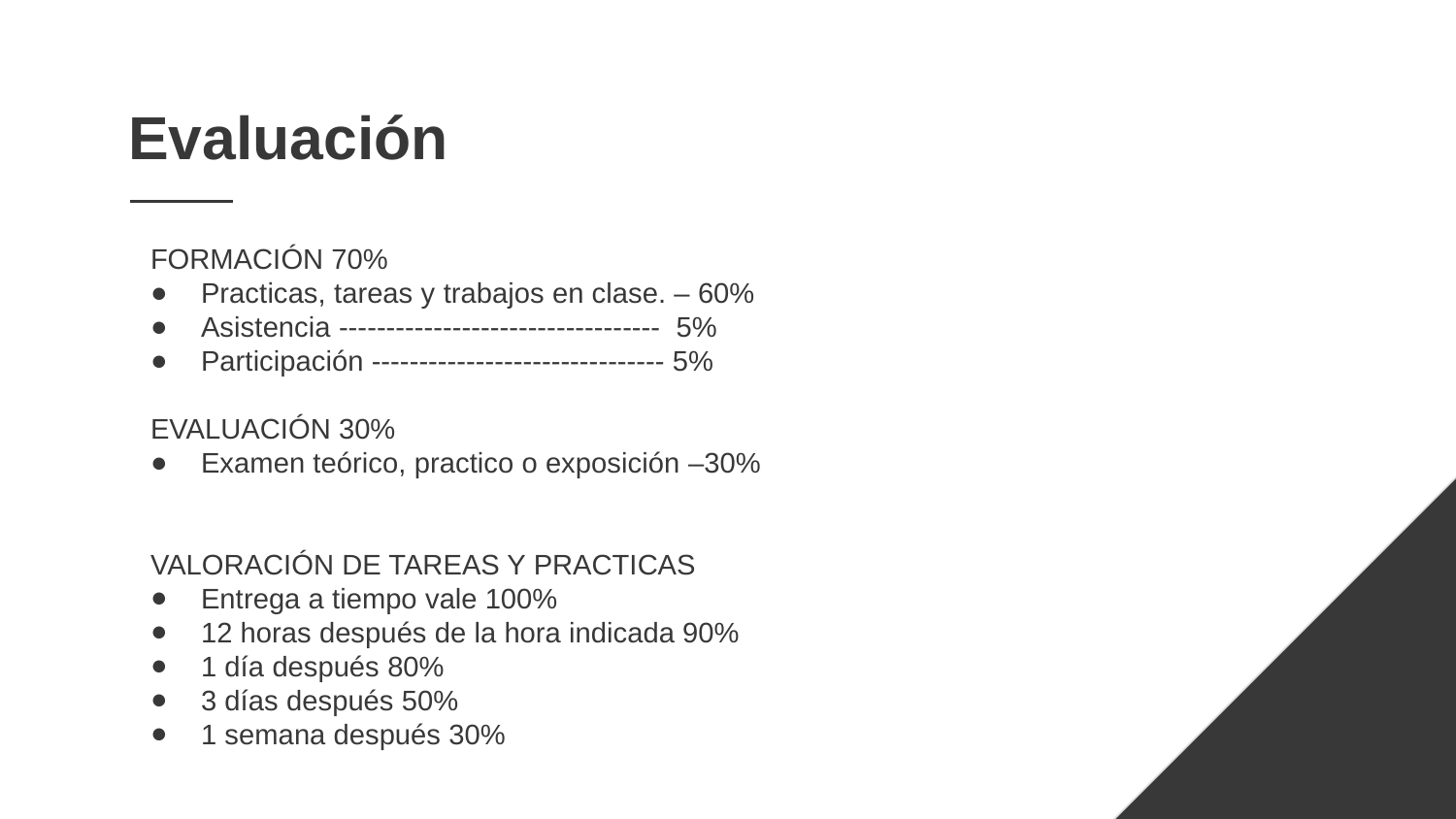

# Evaluación
FORMACIÓN 70%
Practicas, tareas y trabajos en clase. – 60%
Asistencia ----------------------------------  5%
Participación ------------------------------- 5%

EVALUACIÓN 30%
Examen teórico, practico o exposición –30%

VALORACIÓN DE TAREAS Y PRACTICAS
Entrega a tiempo vale 100%
12 horas después de la hora indicada 90%
1 día después 80%
3 días después 50%
1 semana después 30%